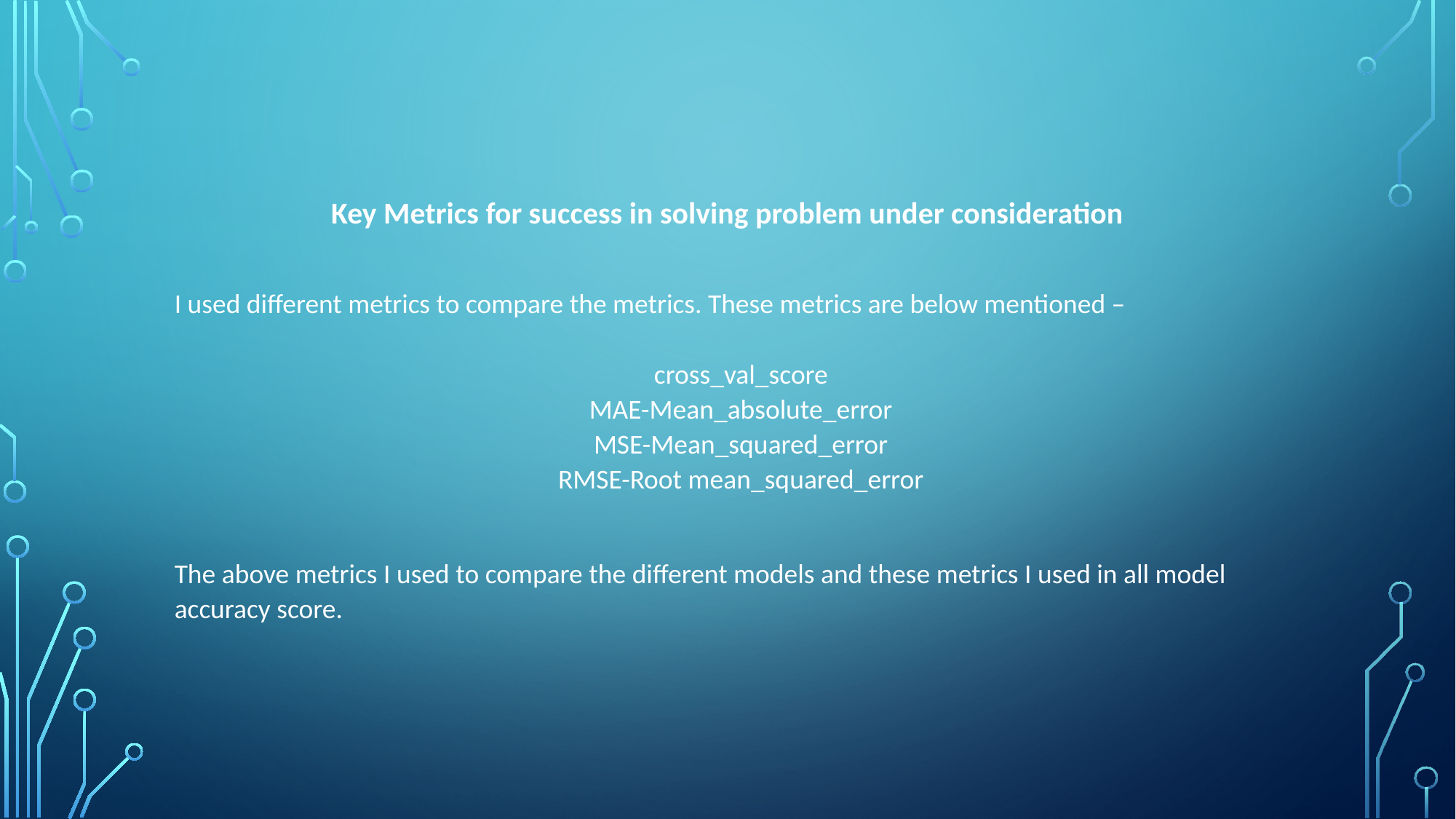

Key Metrics for success in solving problem under consideration

I used different metrics to compare the metrics. These metrics are below mentioned –

cross_val_score
MAE-Mean_absolute_error
MSE-Mean_squared_error
RMSE-Root mean_squared_error

The above metrics I used to compare the different models and these metrics I used in all model accuracy score.